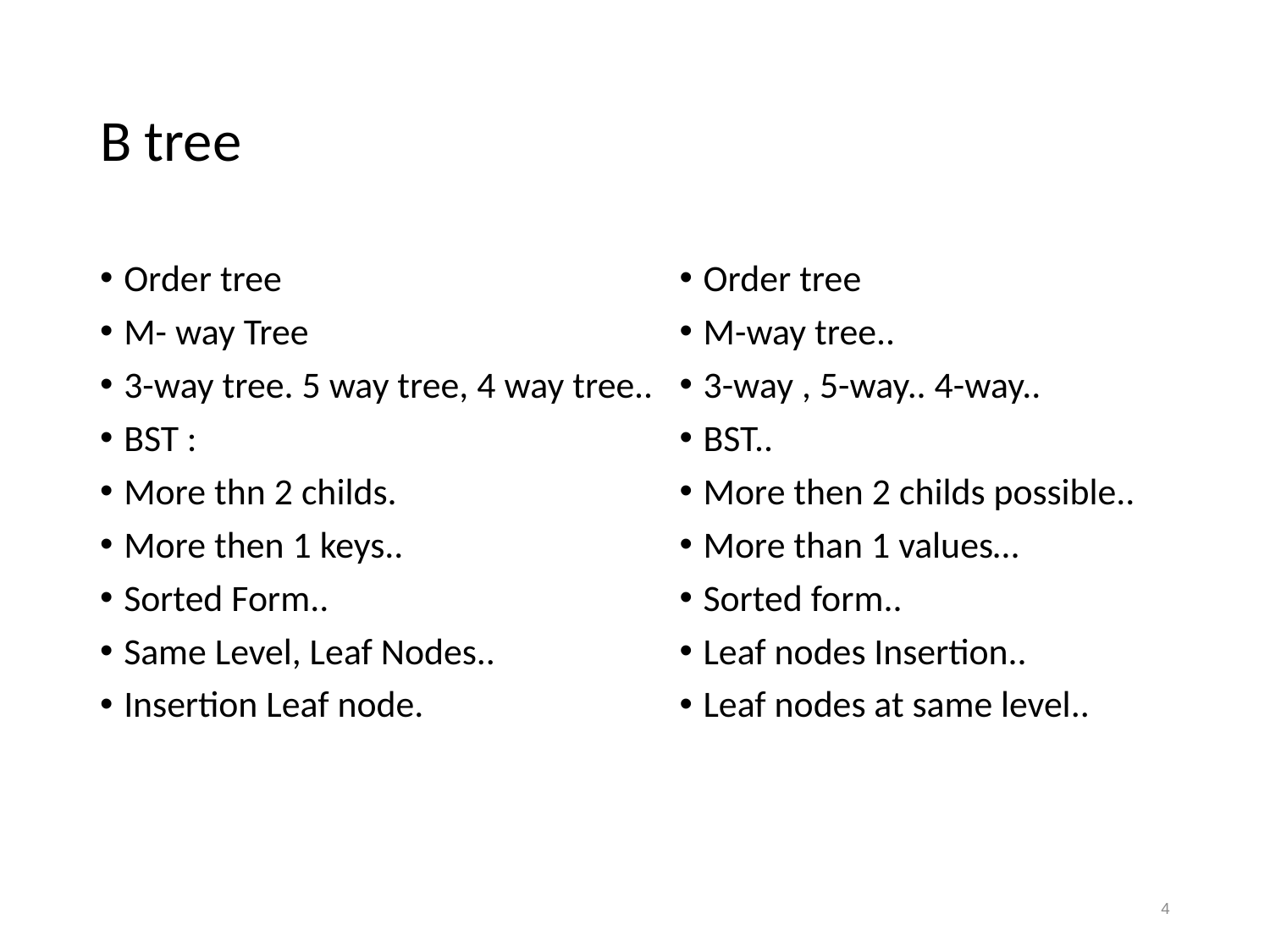

# B tree
Order tree
M- way Tree
3-way tree. 5 way tree, 4 way tree..
BST :
More thn 2 childs.
More then 1 keys..
Sorted Form..
Same Level, Leaf Nodes..
Insertion Leaf node.

Order tree
M-way tree..
3-way , 5-way.. 4-way..
BST..
More then 2 childs possible..
More than 1 values…
Sorted form..
Leaf nodes Insertion..
Leaf nodes at same level..

4